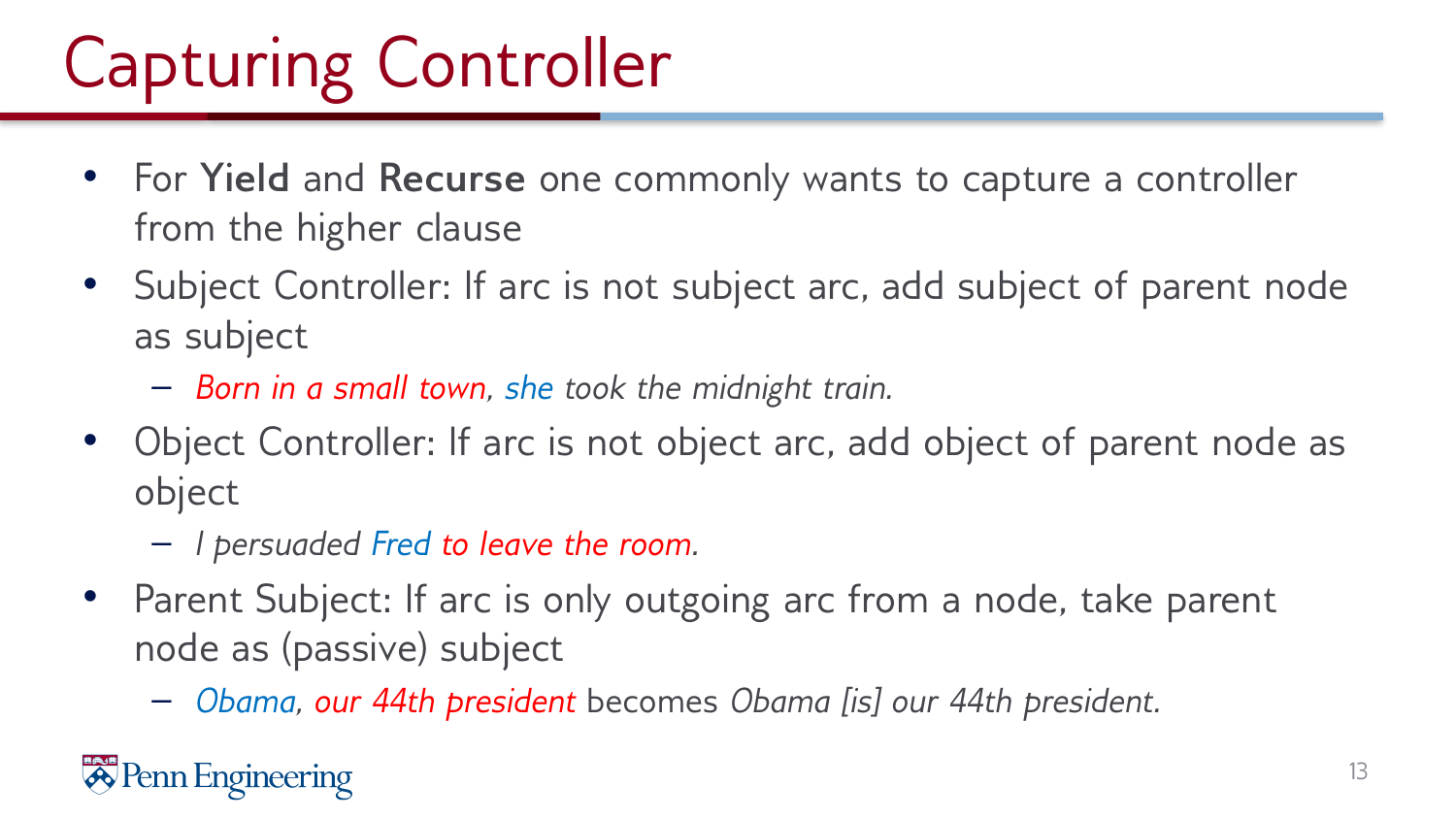

# Capturing Controller
For Yield and Recurse one commonly wants to capture a controller from the higher clause
Subject Controller: If arc is not subject arc, add subject of parent node as subject
Born in a small town, she took the midnight train.
Object Controller: If arc is not object arc, add object of parent node as object
I persuaded Fred to leave the room.
Parent Subject: If arc is only outgoing arc from a node, take parent node as (passive) subject
Obama, our 44th president becomes Obama [is] our 44th president.
13